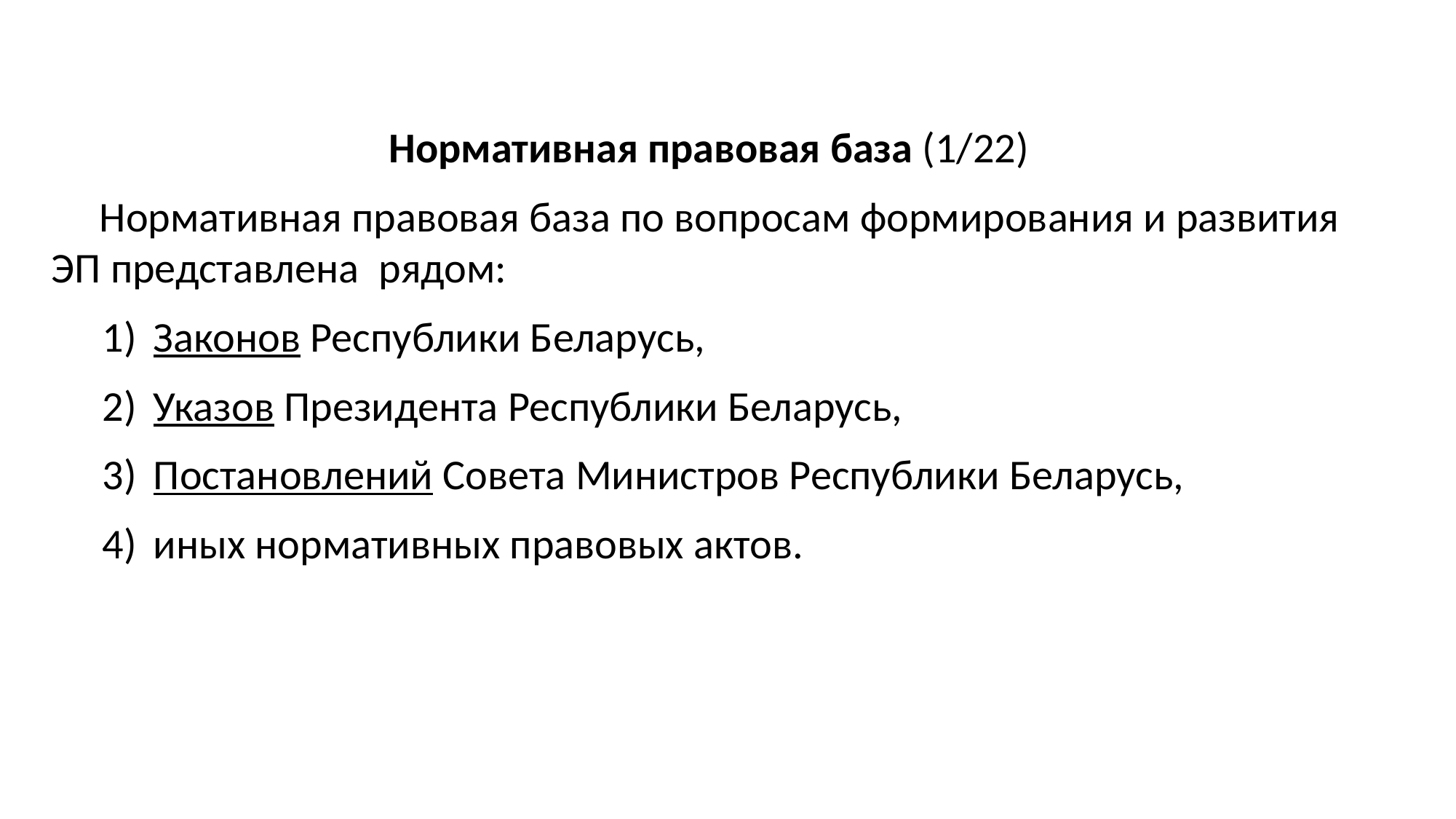

Нормативная правовая база (1/22)
Нормативная правовая база по вопросам формирования и развития ЭП представлена  рядом:
Законов Республики Беларусь,
Указов Президента Республики Беларусь,
Постановлений Совета Министров Республики Беларусь,
иных нормативных правовых актов.